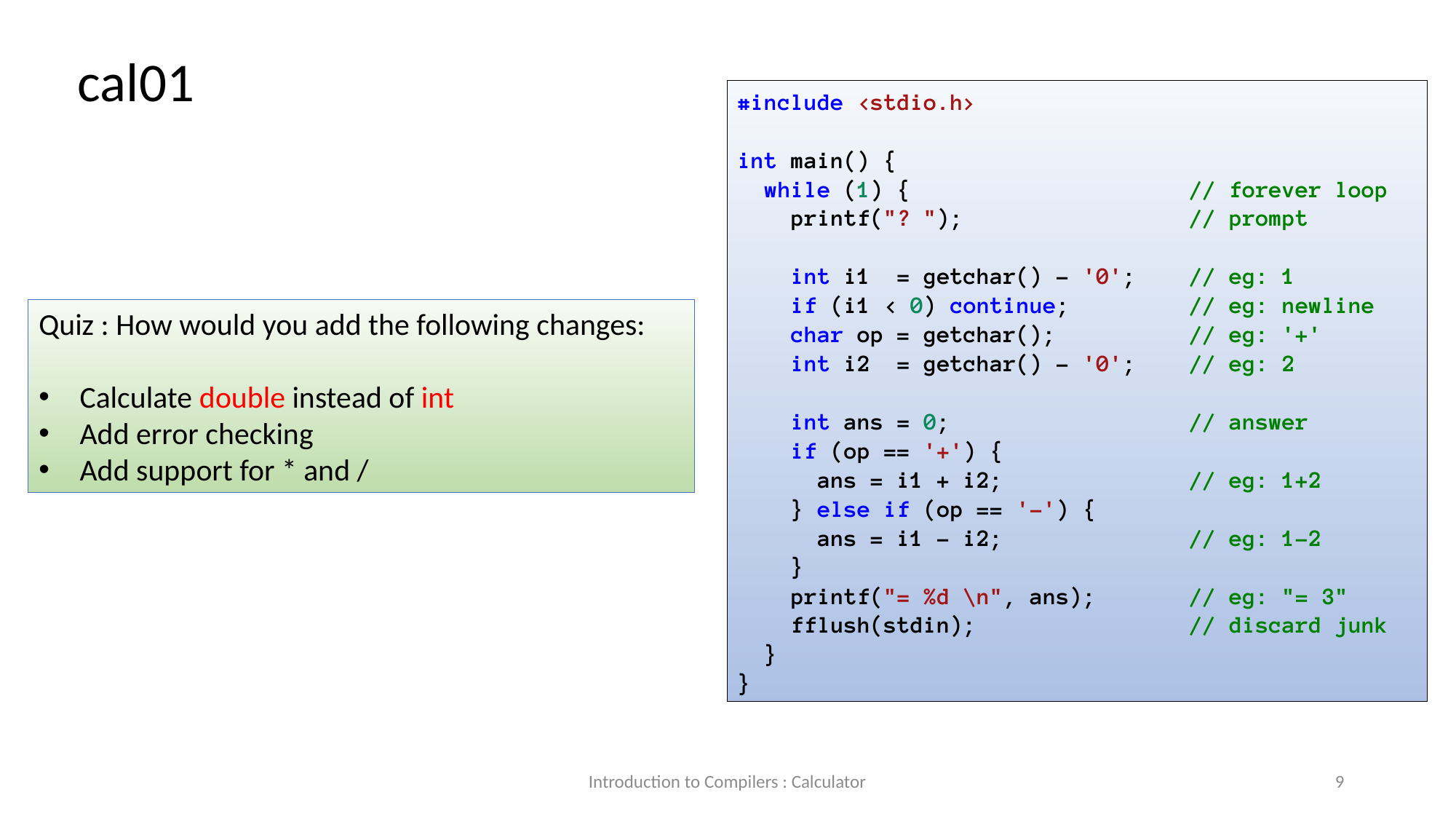

cal01
#include <stdio.h>
int main() {
  while (1) {                     // forever loop
    printf("? ");                 // prompt
    int i1  = getchar() - '0';    // eg: 1
    if (i1 < 0) continue;         // eg: newline
    char op = getchar();          // eg: '+'
    int i2  = getchar() - '0';    // eg: 2
    int ans = 0;                  // answer
    if (op == '+') {
      ans = i1 + i2;              // eg: 1+2
    } else if (op == '-') {
      ans = i1 - i2;              // eg: 1-2
    }
    printf("= %d \n", ans);       // eg: "= 3"
    fflush(stdin);                // discard junk
  }
}
Quiz : How would you add the following changes:

Calculate double instead of int
Add error checking
Add support for * and /
Introduction to Compilers : Calculator
9